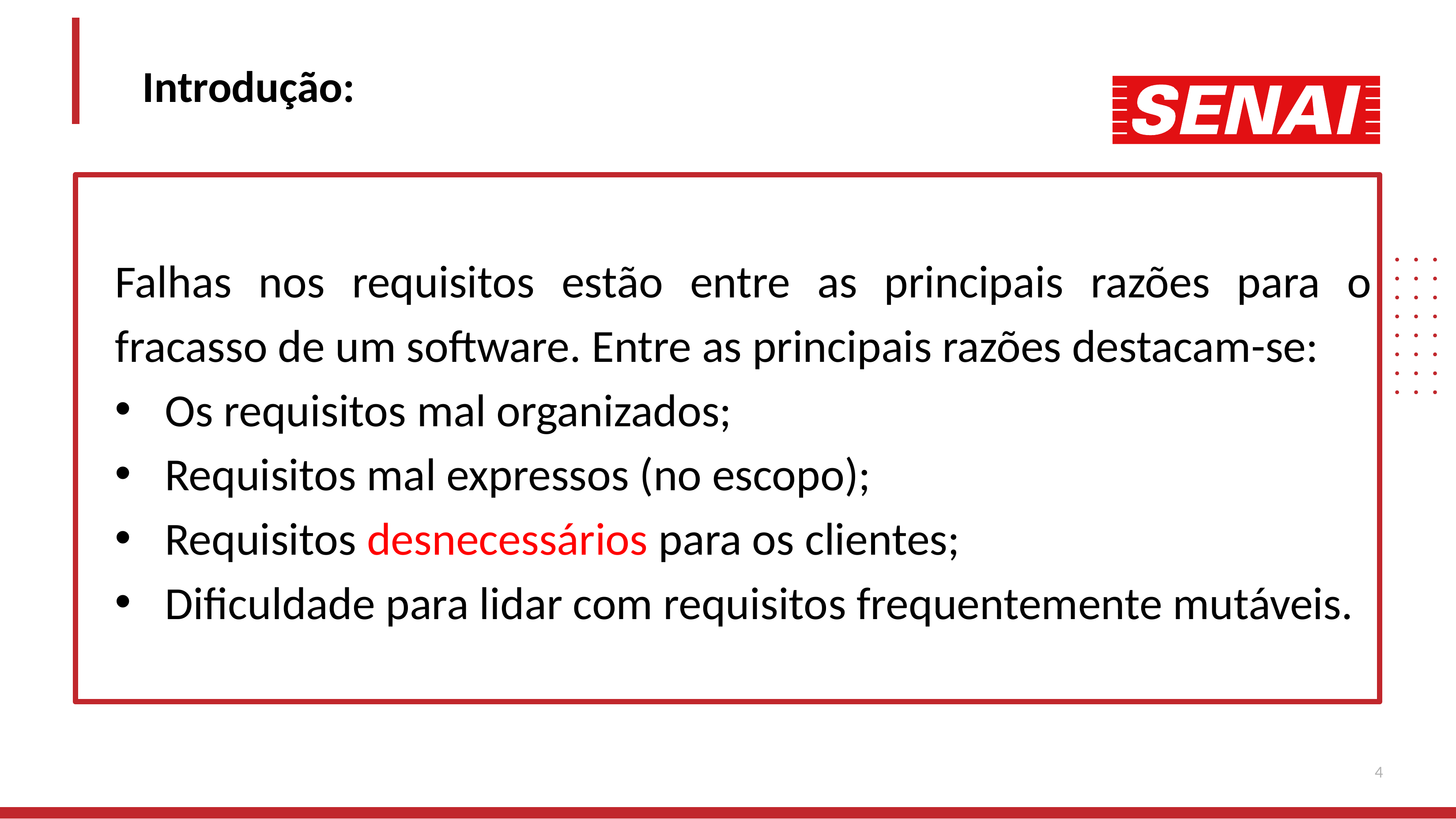

Introdução:

Falhas nos requisitos estão entre as principais razões para o fracasso de um software. Entre as principais razões destacam-se:
Os requisitos mal organizados;
Requisitos mal expressos (no escopo);
Requisitos desnecessários para os clientes;
Dificuldade para lidar com requisitos frequentemente mutáveis.

4